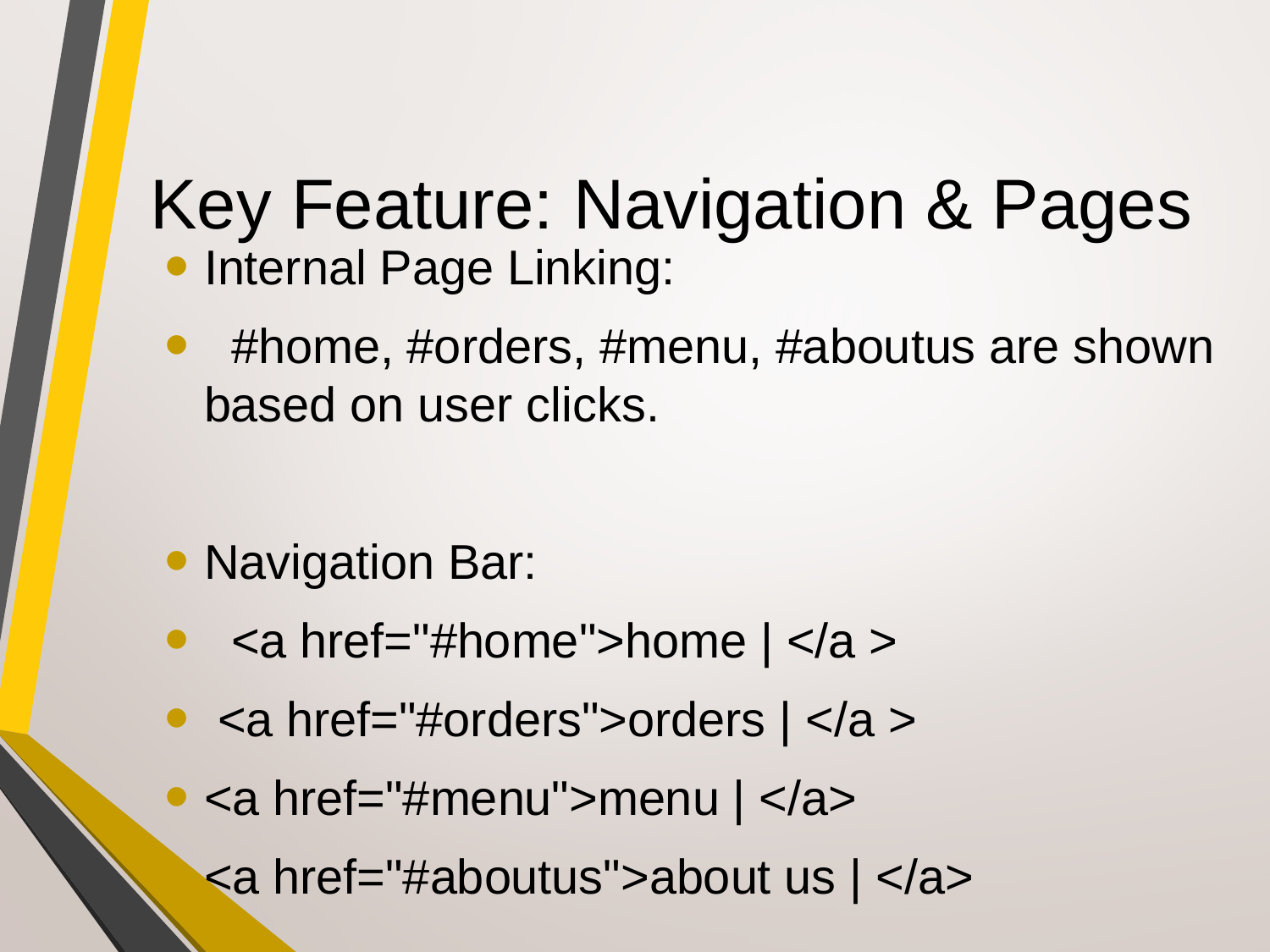

# Key Feature: Navigation & Pages
Internal Page Linking:
  #home, #orders, #menu, #aboutus are shown based on user clicks.

Navigation Bar:
  <a href="#home">home | </a >
 <a href="#orders">orders | </a >
<a href="#menu">menu | </a>
<a href="#aboutus">about us | </a>